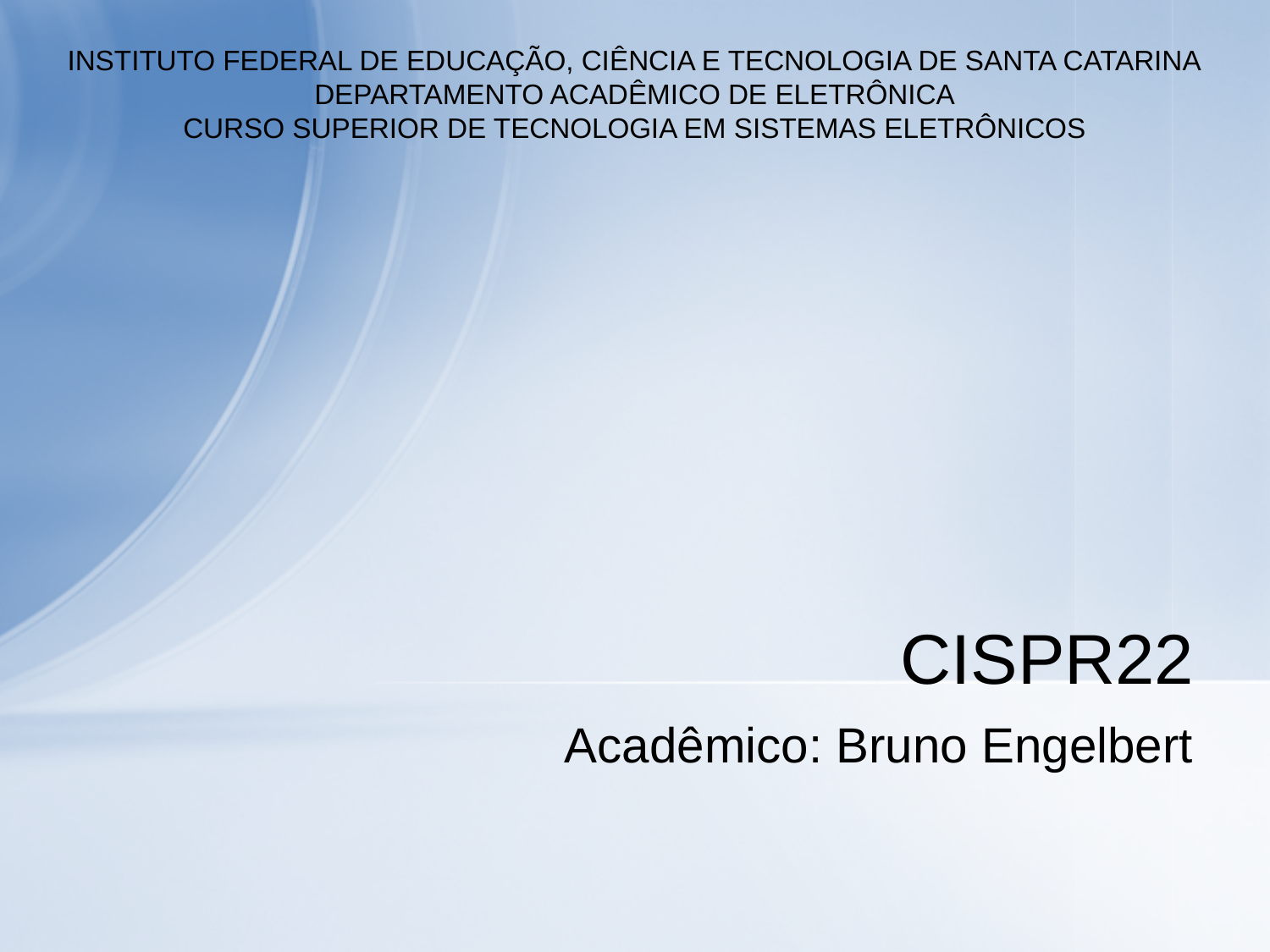

INSTITUTO FEDERAL DE EDUCAÇÃO, CIÊNCIA E TECNOLOGIA DE SANTA CATARINA
DEPARTAMENTO ACADÊMICO DE ELETRÔNICA
CURSO SUPERIOR DE TECNOLOGIA EM SISTEMAS ELETRÔNICOS
# CISPR22
Acadêmico: Bruno Engelbert